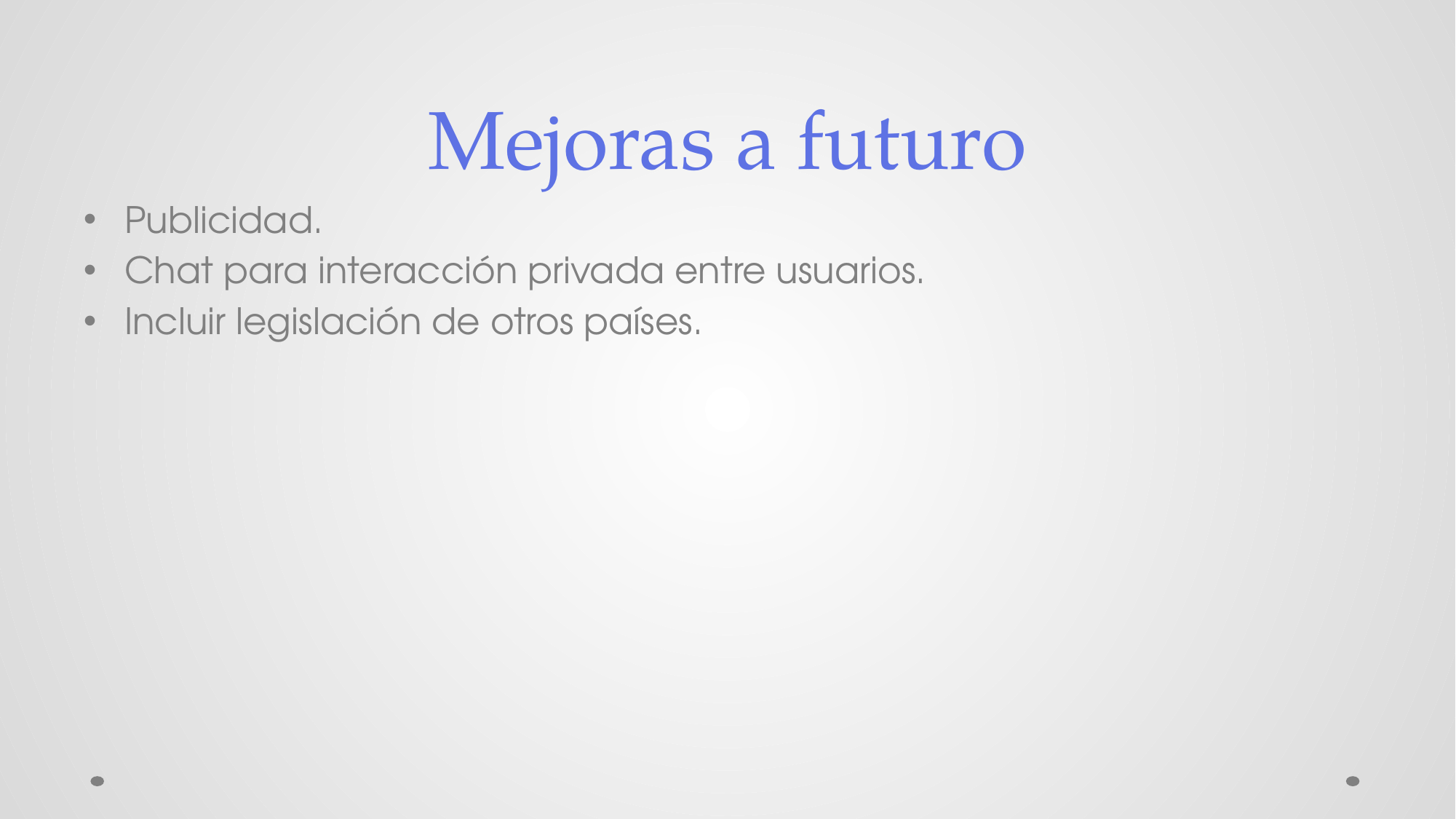

# Mejoras a futuro
Publicidad.
Chat para interacción privada entre usuarios.
Incluir legislación de otros países.